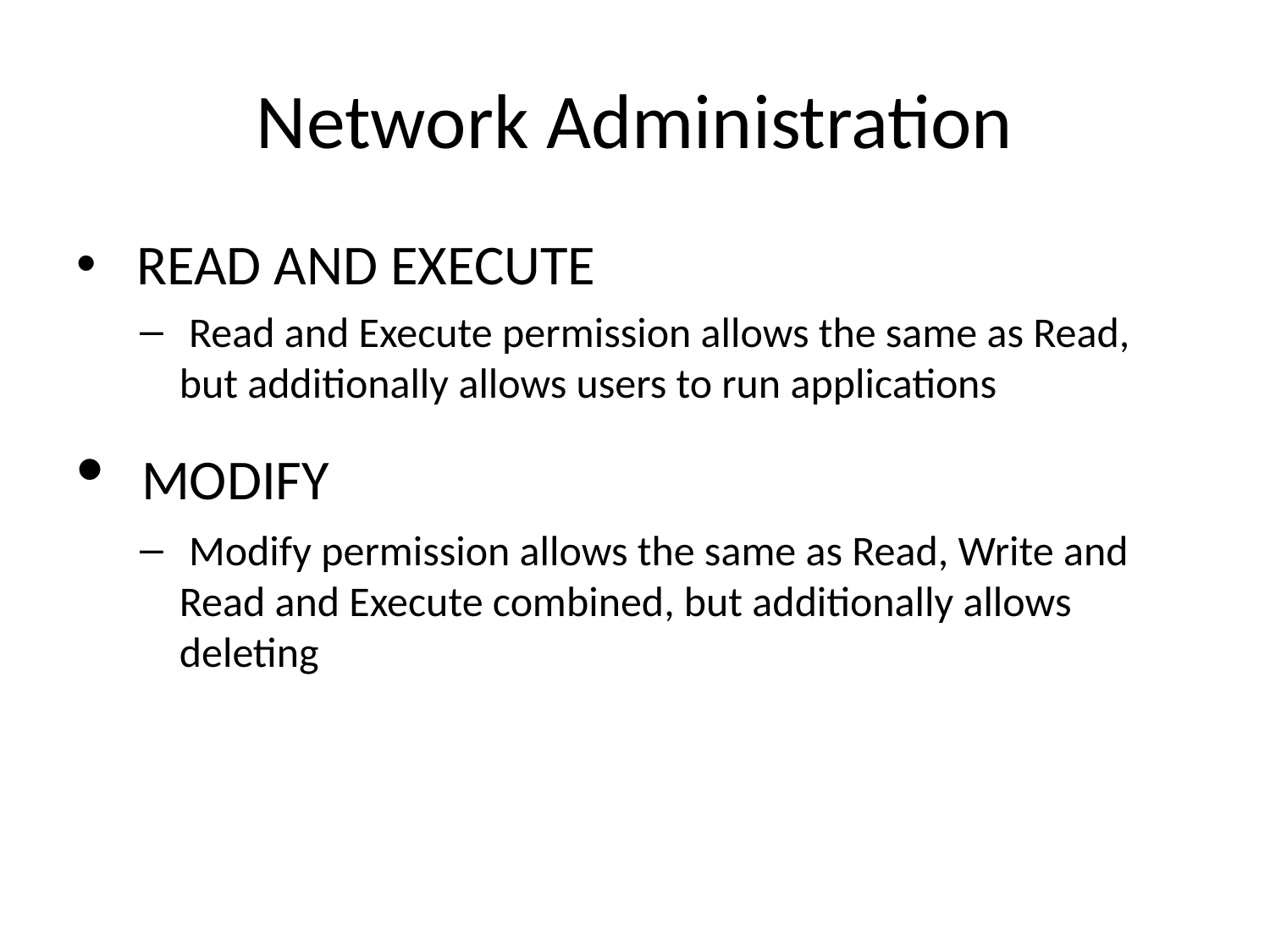

# Network Administration
 READ AND EXECUTE
 Read and Execute permission allows the same as Read, but additionally allows users to run applications
 MODIFY
 Modify permission allows the same as Read, Write and Read and Execute combined, but additionally allows deleting